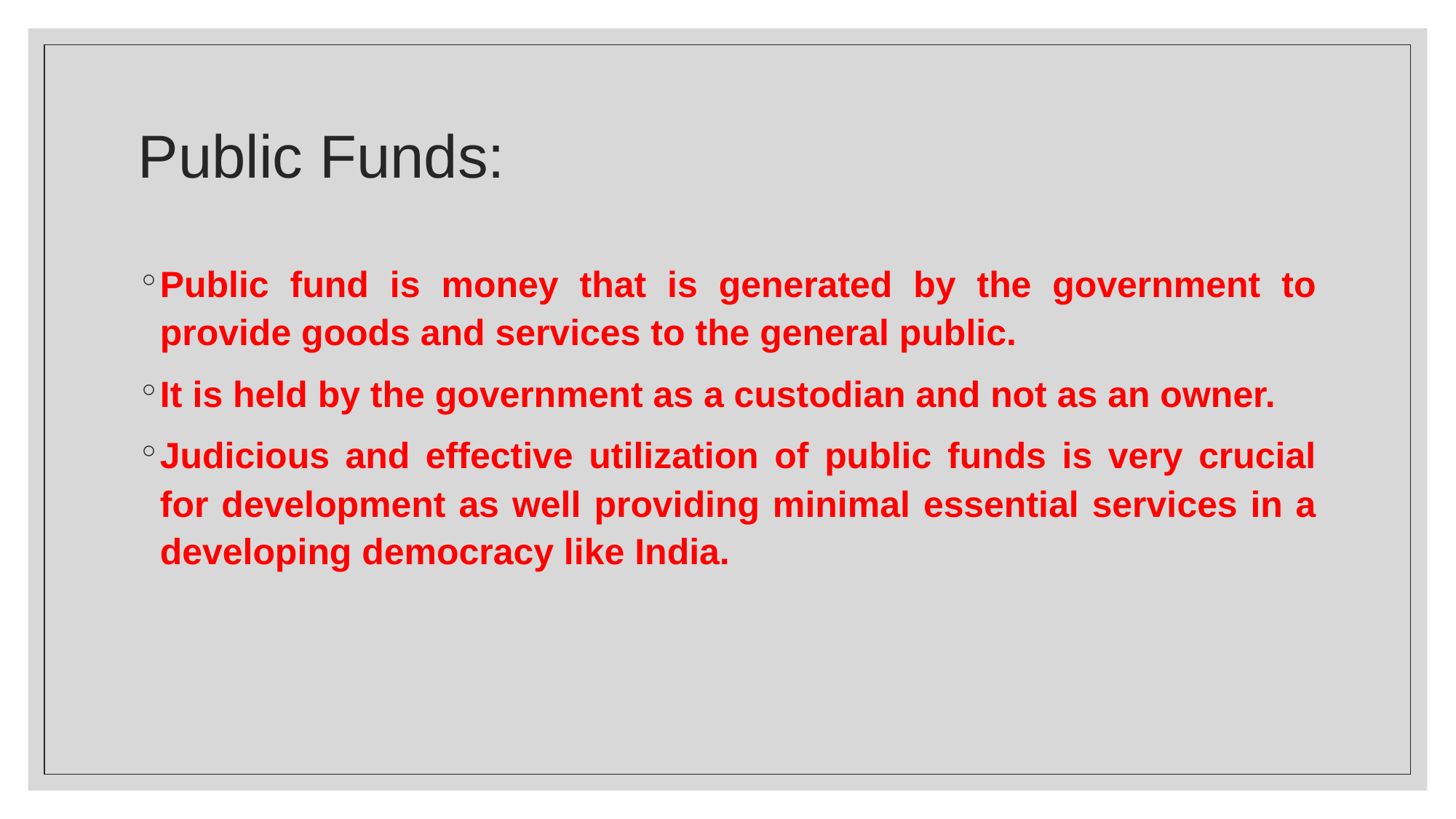

# Public Funds:
Public fund is money that is generated by the government to provide goods and services to the general public.
It is held by the government as a custodian and not as an owner.
Judicious and effective utilization of public funds is very crucial for development as well providing minimal essential services in a developing democracy like India.